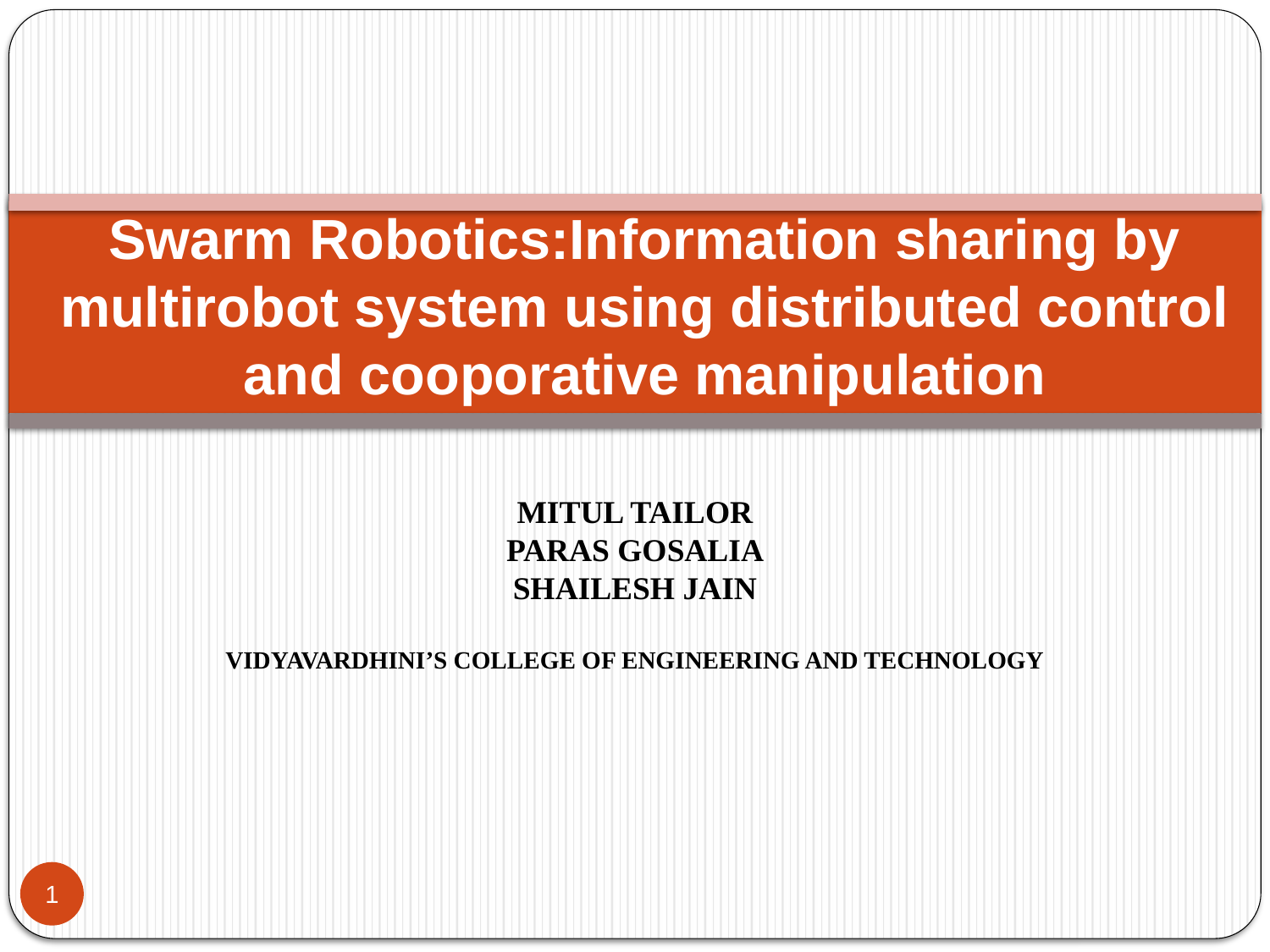

# Swarm Robotics:Information sharing by multirobot system using distributed control and cooporative manipulation

MITUL TAILOR
PARAS GOSALIA
SHAILESH JAIN

VIDYAVARDHINI’S COLLEGE OF ENGINEERING AND TECHNOLOGY
1